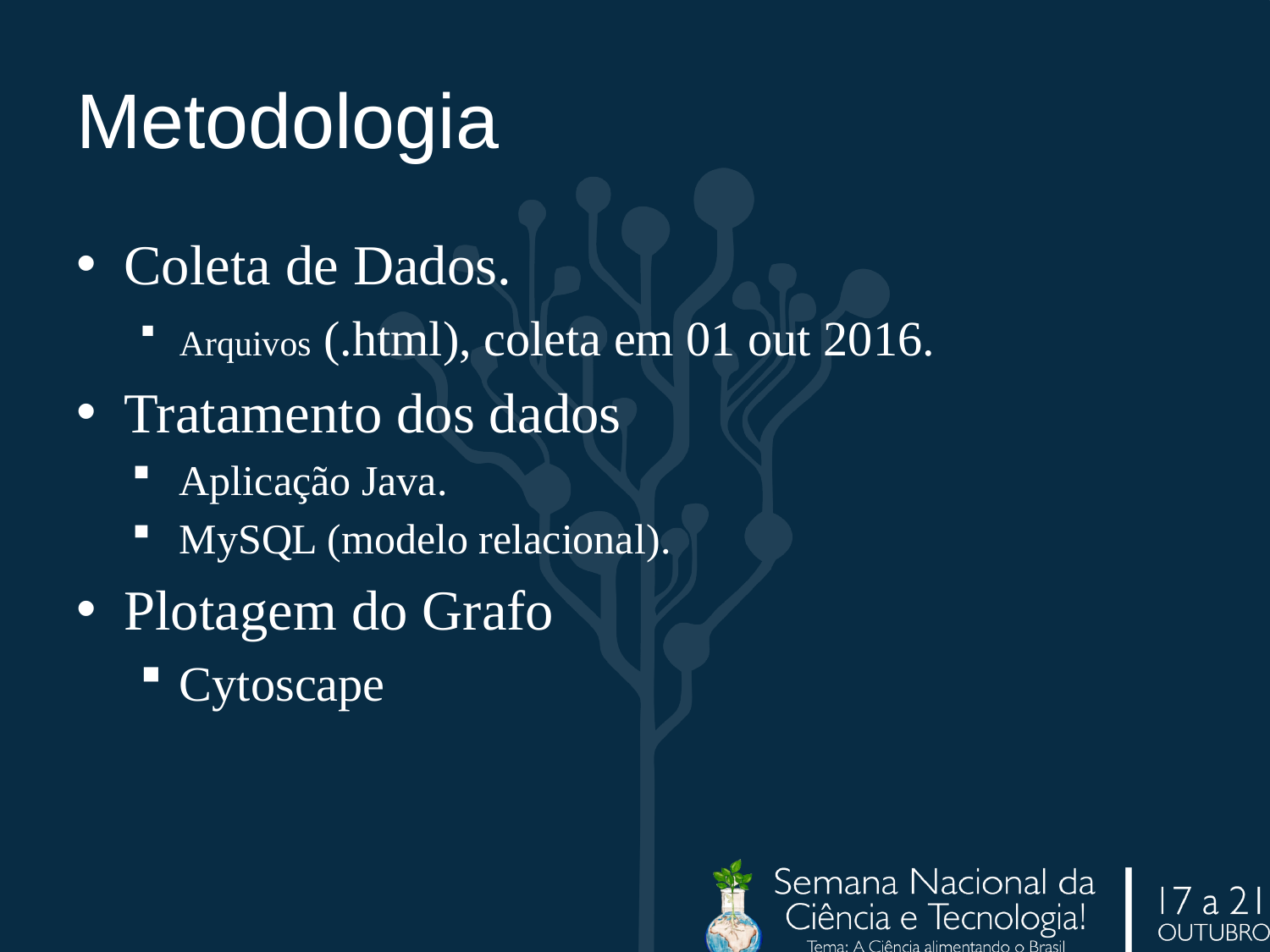

# Metodologia
Coleta de Dados.
Arquivos (.html), coleta em 01 out 2016.
Tratamento dos dados
Aplicação Java.
MySQL (modelo relacional).
Plotagem do Grafo
Cytoscape